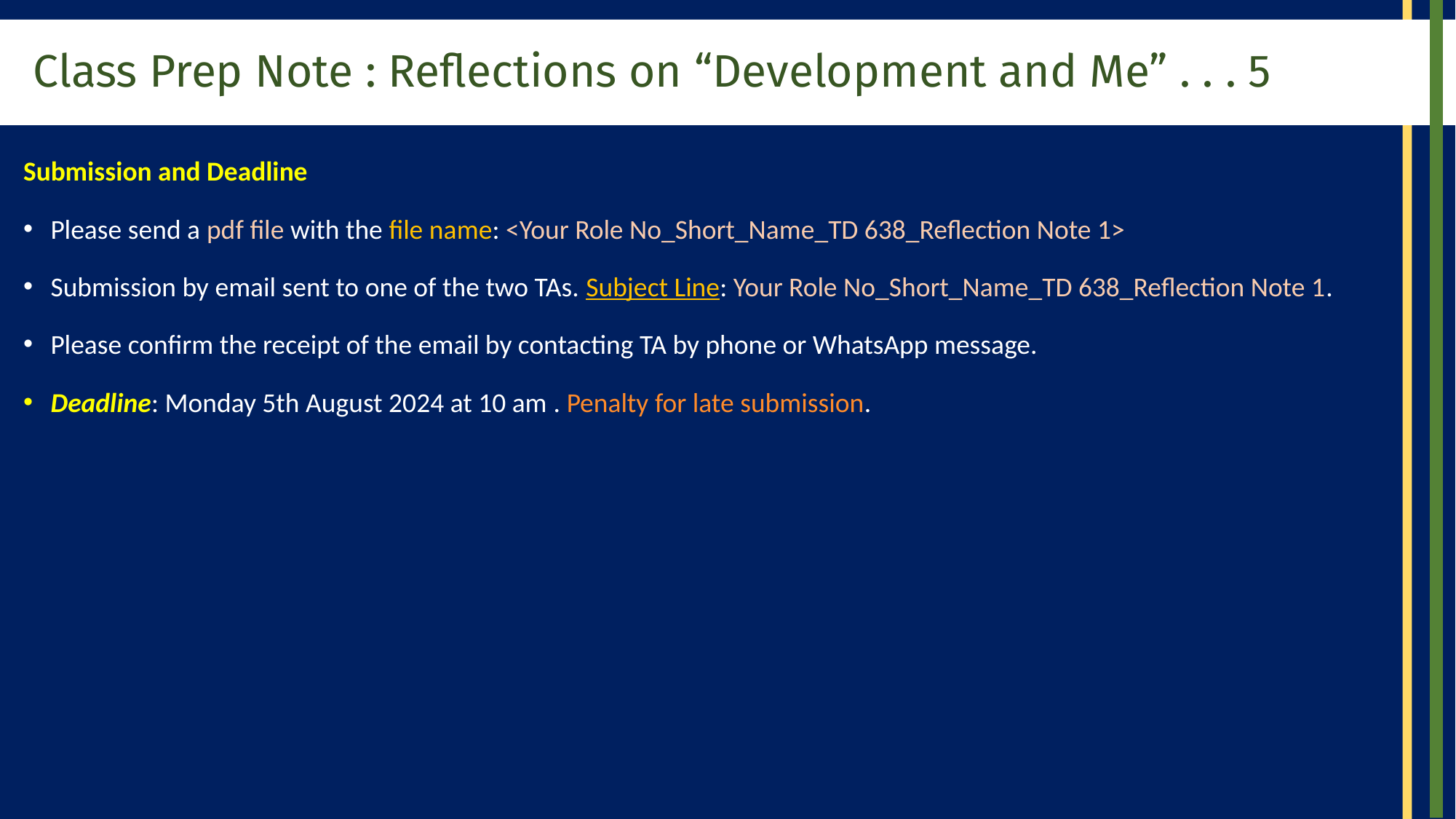

# Class Prep Note : Reflections on “Development and Me” . . . 5
Submission and Deadline
Please send a pdf file with the file name: <Your Role No_Short_Name_TD 638_Reflection Note 1>
Submission by email sent to one of the two TAs. Subject Line: Your Role No_Short_Name_TD 638_Reflection Note 1.
Please confirm the receipt of the email by contacting TA by phone or WhatsApp message.
Deadline: Monday 5th August 2024 at 10 am . Penalty for late submission.